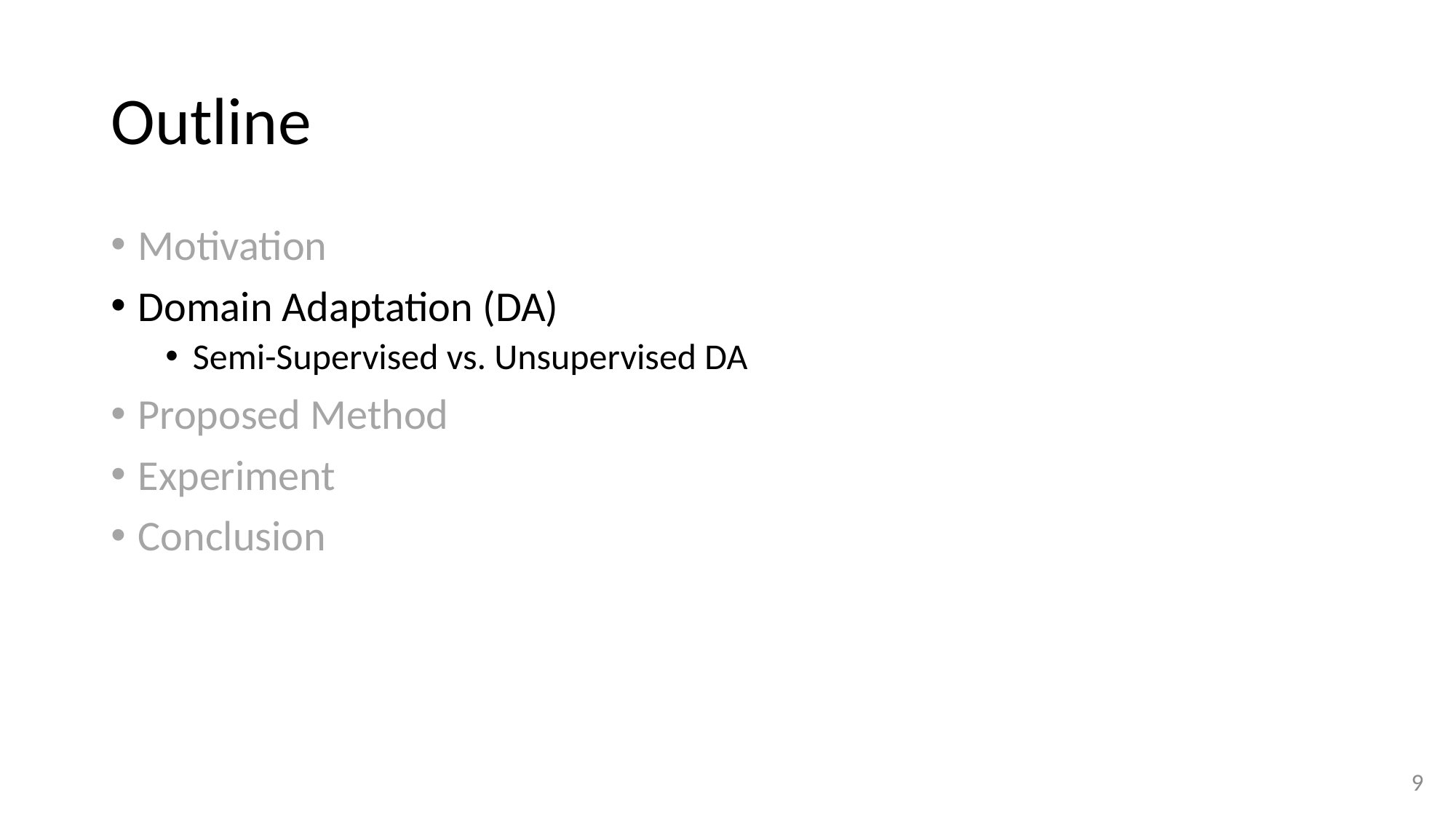

# Outline
Motivation
Domain Adaptation (DA)
Semi-Supervised vs. Unsupervised DA
Proposed Method
Experiment
Conclusion
9